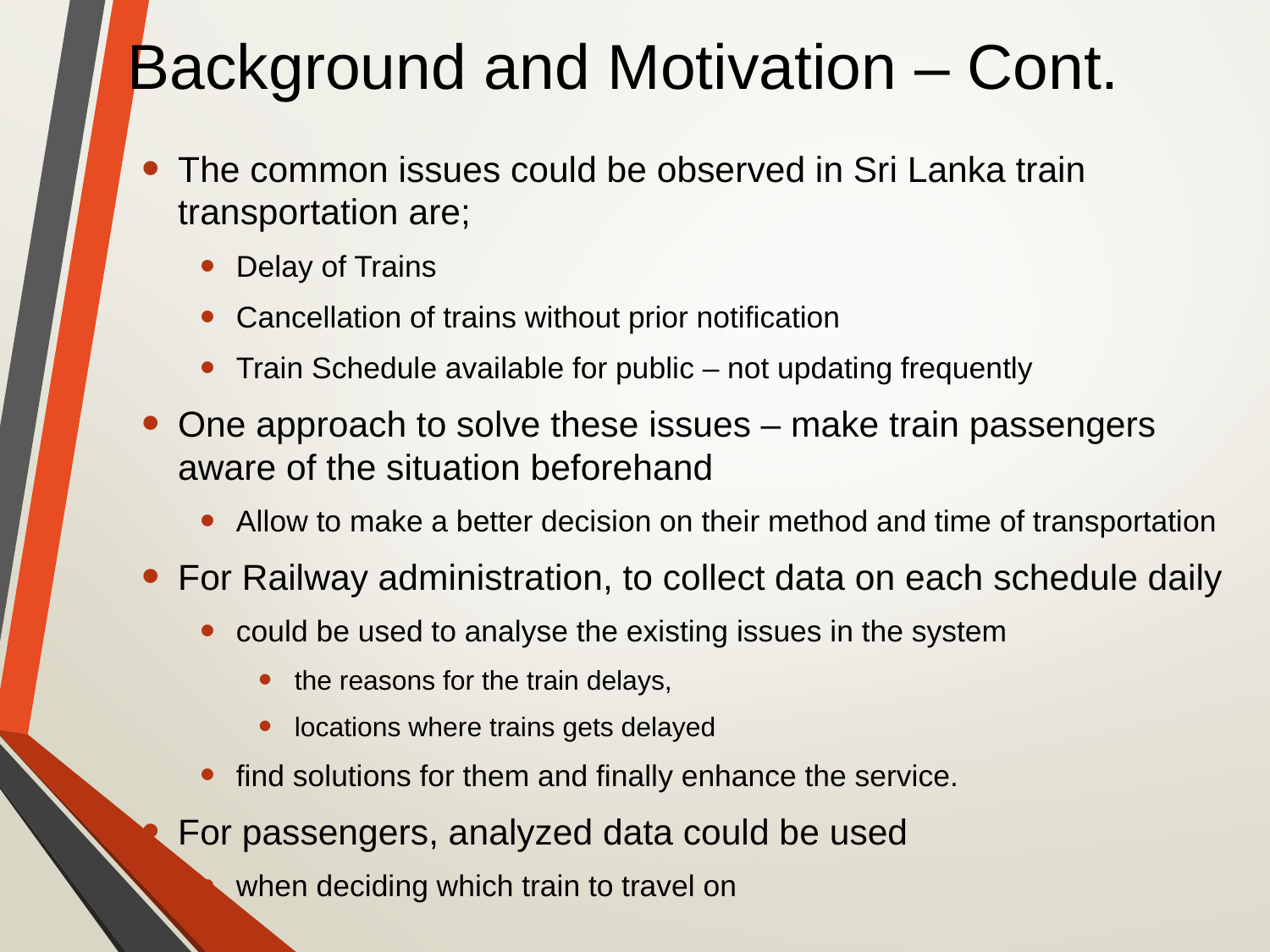

# Background and Motivation – Cont.
The common issues could be observed in Sri Lanka train transportation are;
Delay of Trains
Cancellation of trains without prior notification
Train Schedule available for public – not updating frequently
One approach to solve these issues – make train passengers aware of the situation beforehand
Allow to make a better decision on their method and time of transportation
For Railway administration, to collect data on each schedule daily
could be used to analyse the existing issues in the system
the reasons for the train delays,
locations where trains gets delayed
find solutions for them and finally enhance the service.
For passengers, analyzed data could be used
when deciding which train to travel on